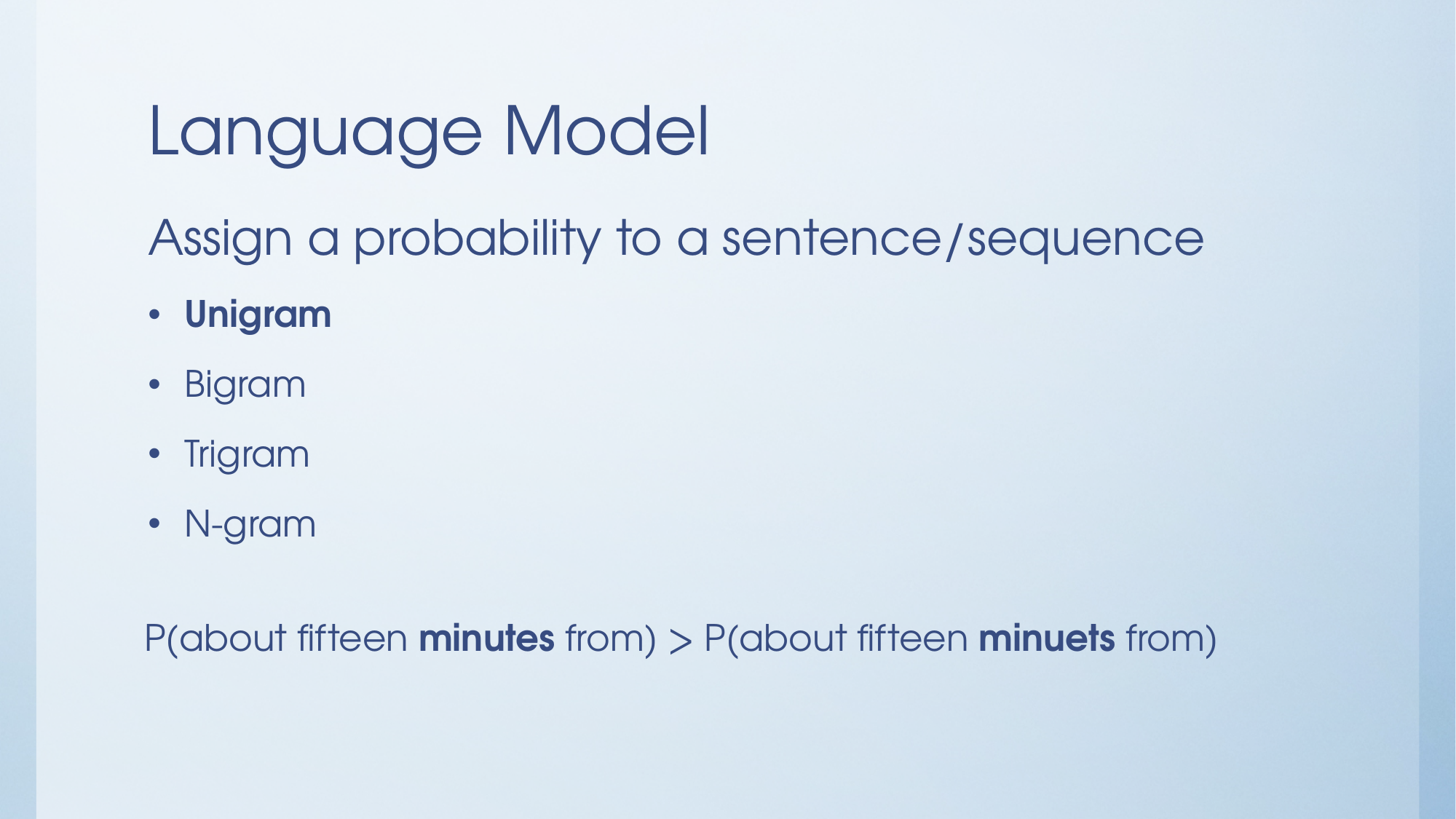

# Language Model
Assign a probability to a sentence/sequence
Unigram
Bigram
Trigram
N-gram

P(about fifteen minutes from) > P(about fifteen minuets from)